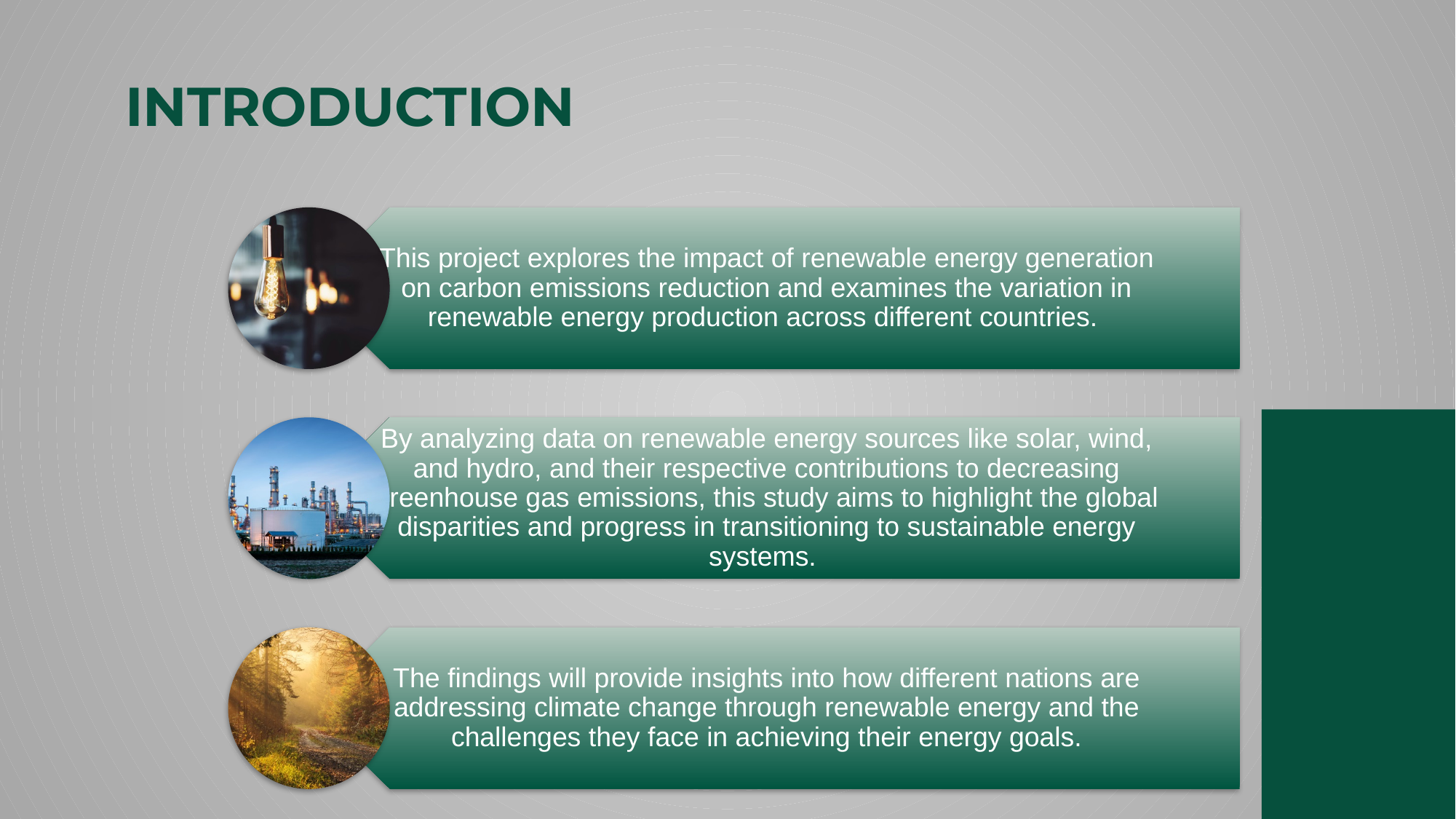

# INTRODUCTION
This project explores the impact of renewable energy generation on carbon emissions reduction and examines the variation in renewable energy production across different countries.
By analyzing data on renewable energy sources like solar, wind, and hydro, and their respective contributions to decreasing greenhouse gas emissions, this study aims to highlight the global disparities and progress in transitioning to sustainable energy systems.
The findings will provide insights into how different nations are addressing climate change through renewable energy and the challenges they face in achieving their energy goals.